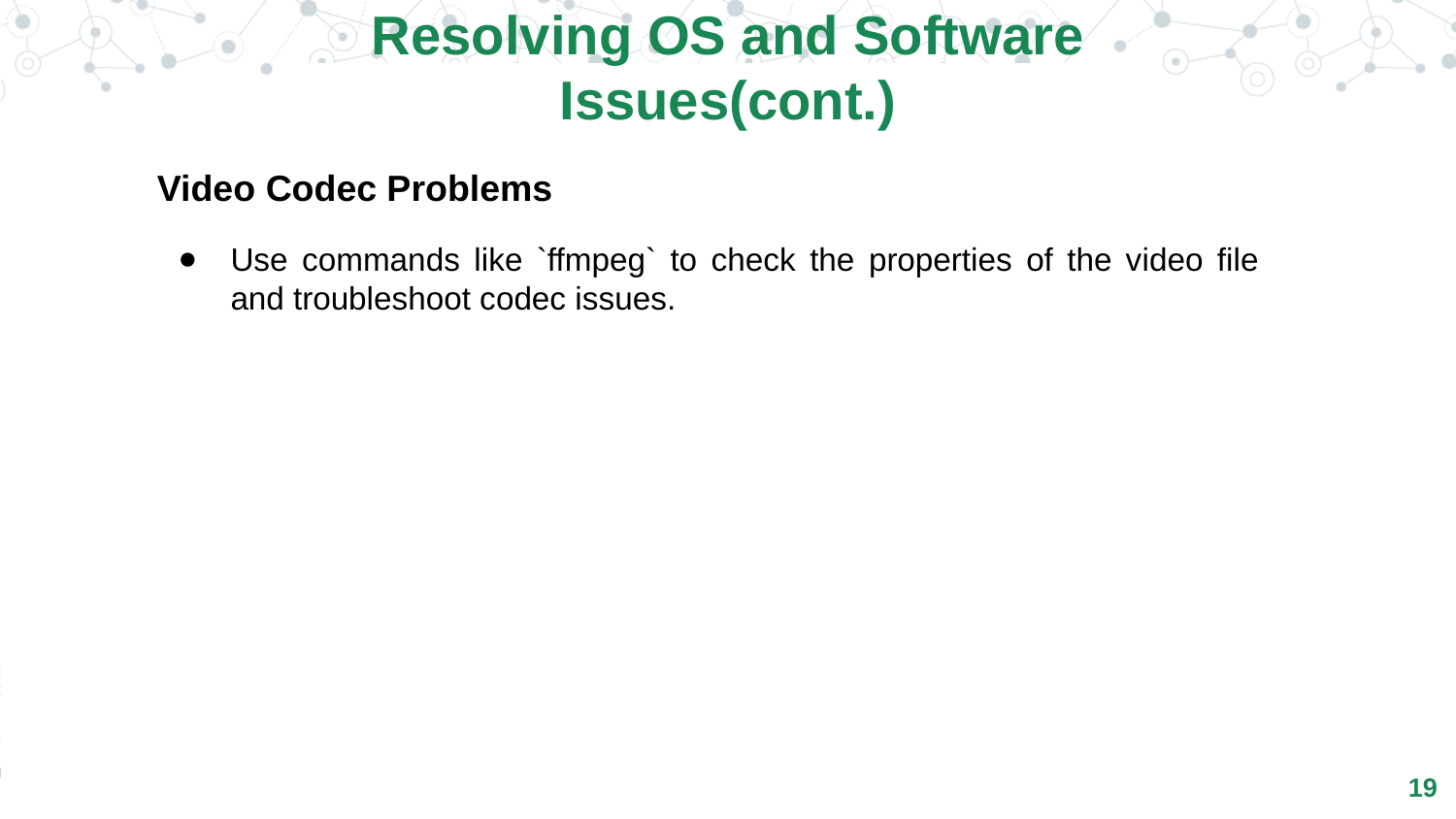

Resolving OS and Software Issues(cont.)

 Video Codec Problems
Use commands like `ffmpeg` to check the properties of the video file and troubleshoot codec issues.
19